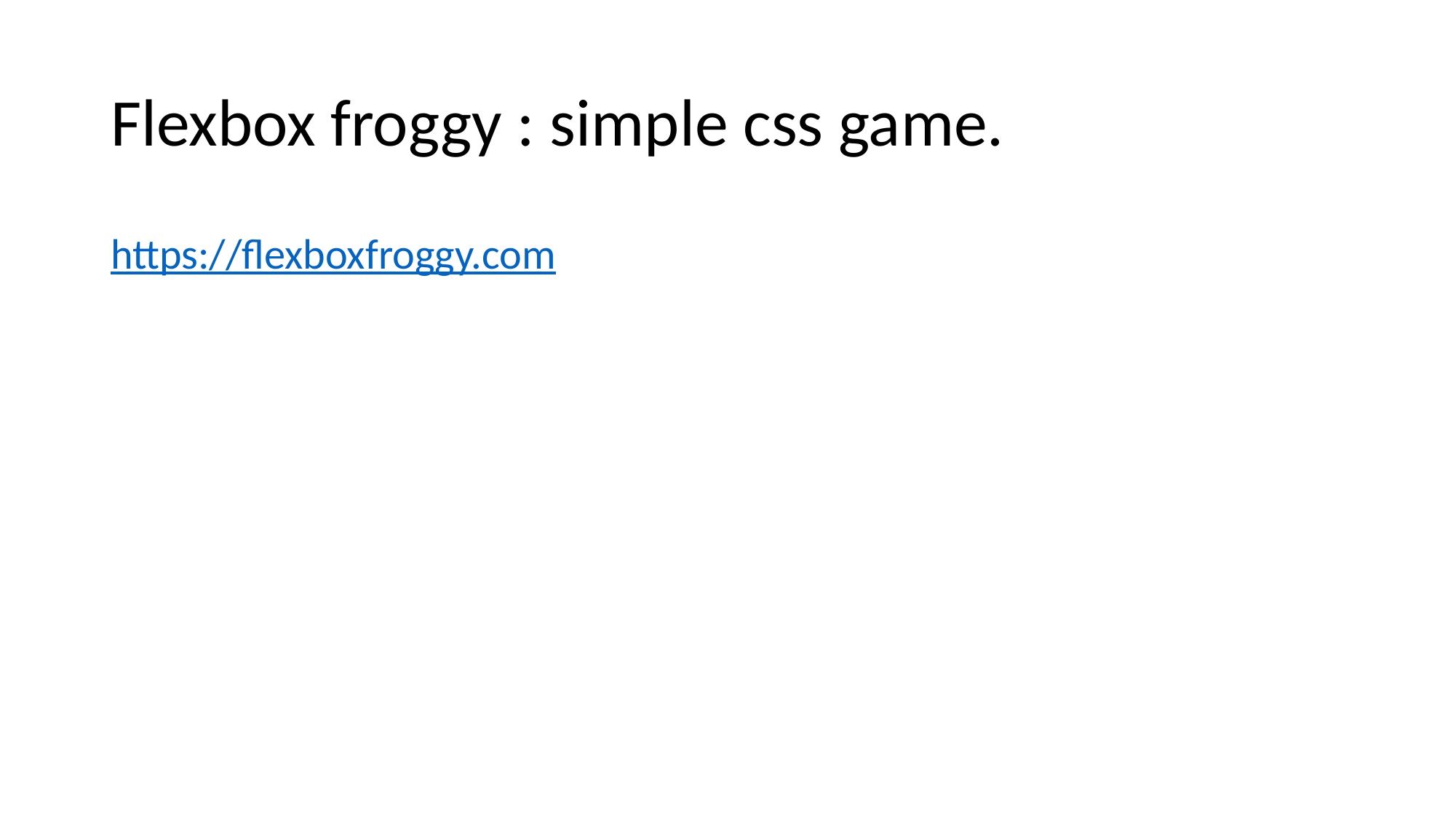

# Flexbox froggy : simple css game. https://flexboxfroggy.com